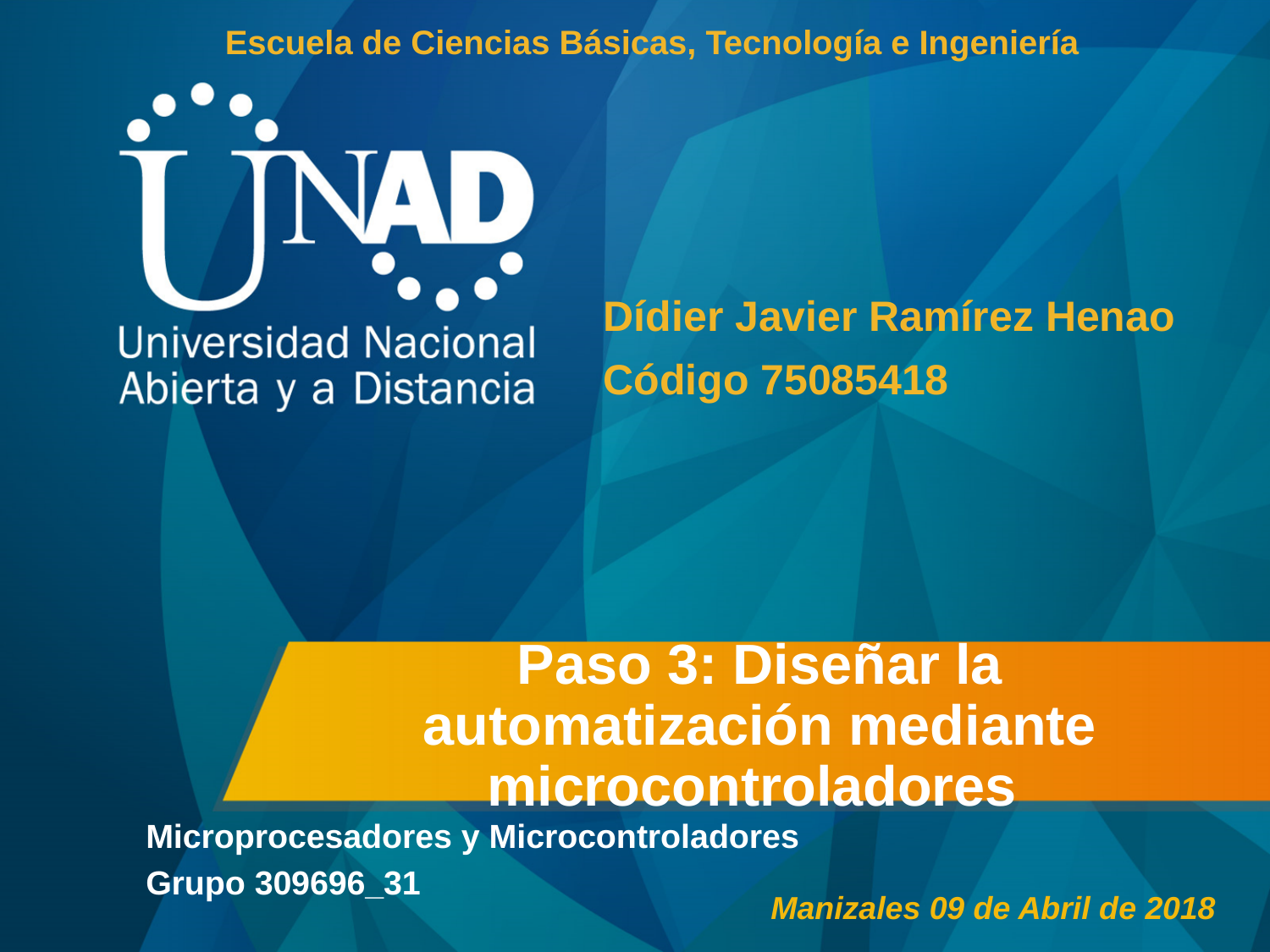

Escuela de Ciencias Básicas, Tecnología e Ingeniería
Dídier Javier Ramírez Henao
Código 75085418
# Paso 3: Diseñar la automatización mediante microcontroladores
Microprocesadores y Microcontroladores
Grupo 309696_31
Manizales 09 de Abril de 2018